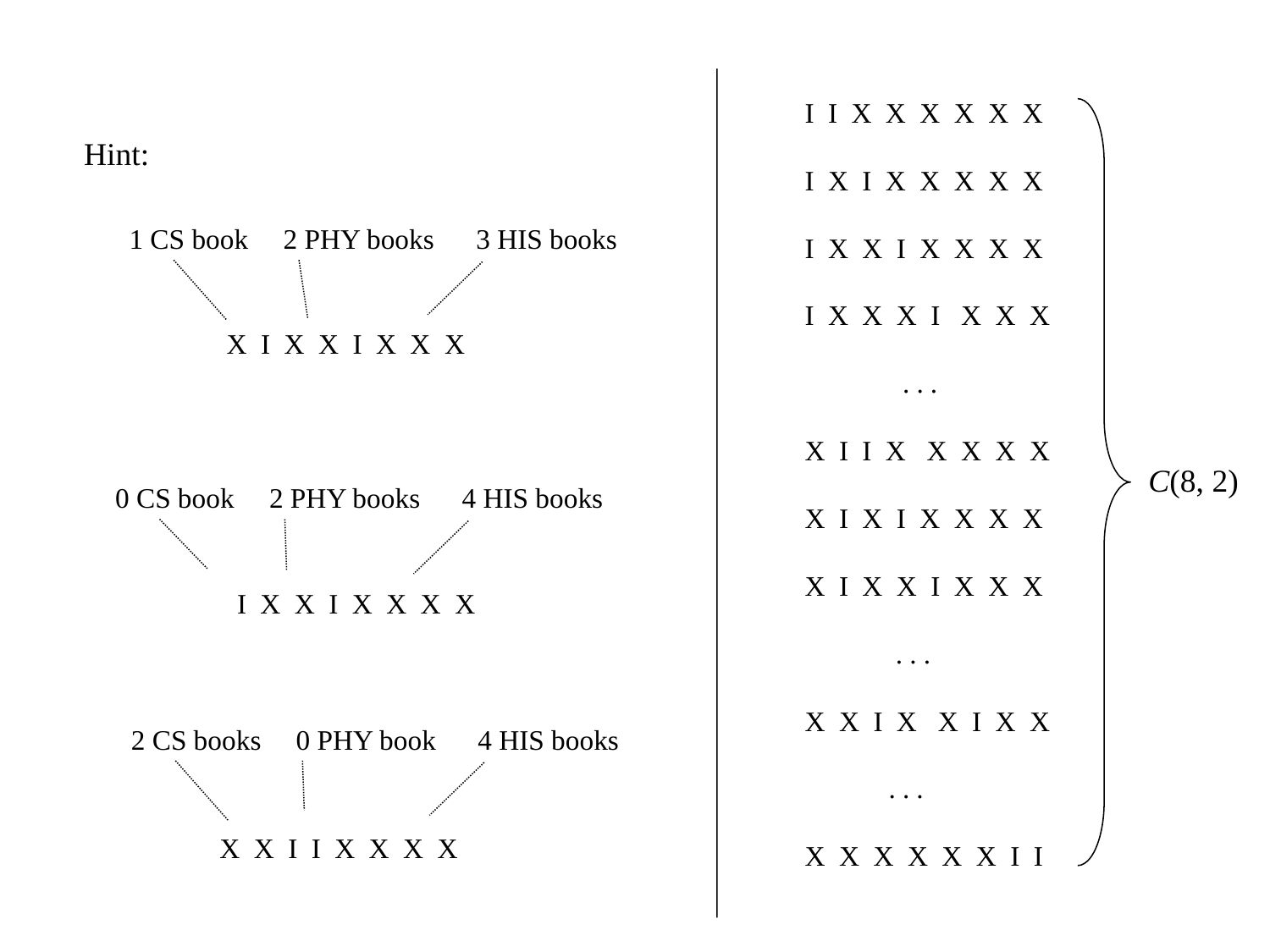

I  I  X  X  X  X  X  X

I  X  I  X  X  X  X  X

I  X  X  I  X  X  X  X

I  X  X  X  I   X  X  X

              . . .

X  I  I  X   X  X  X  X

X  I  X  I  X  X  X  X

X  I  X  X  I  X  X  X

             . . .

X  X  I  X   X  I  X  X

            . . .

X  X  X  X  X  X  I  I

Hint:
1 CS book     2 PHY books      3 HIS books

X  I  X  X  I  X  X  X
C(8, 2)
0 CS book     2 PHY books      4 HIS books

I  X  X  I  X  X  X  X
2 CS books     0 PHY book      4 HIS books

X  X  I  I  X  X  X  X